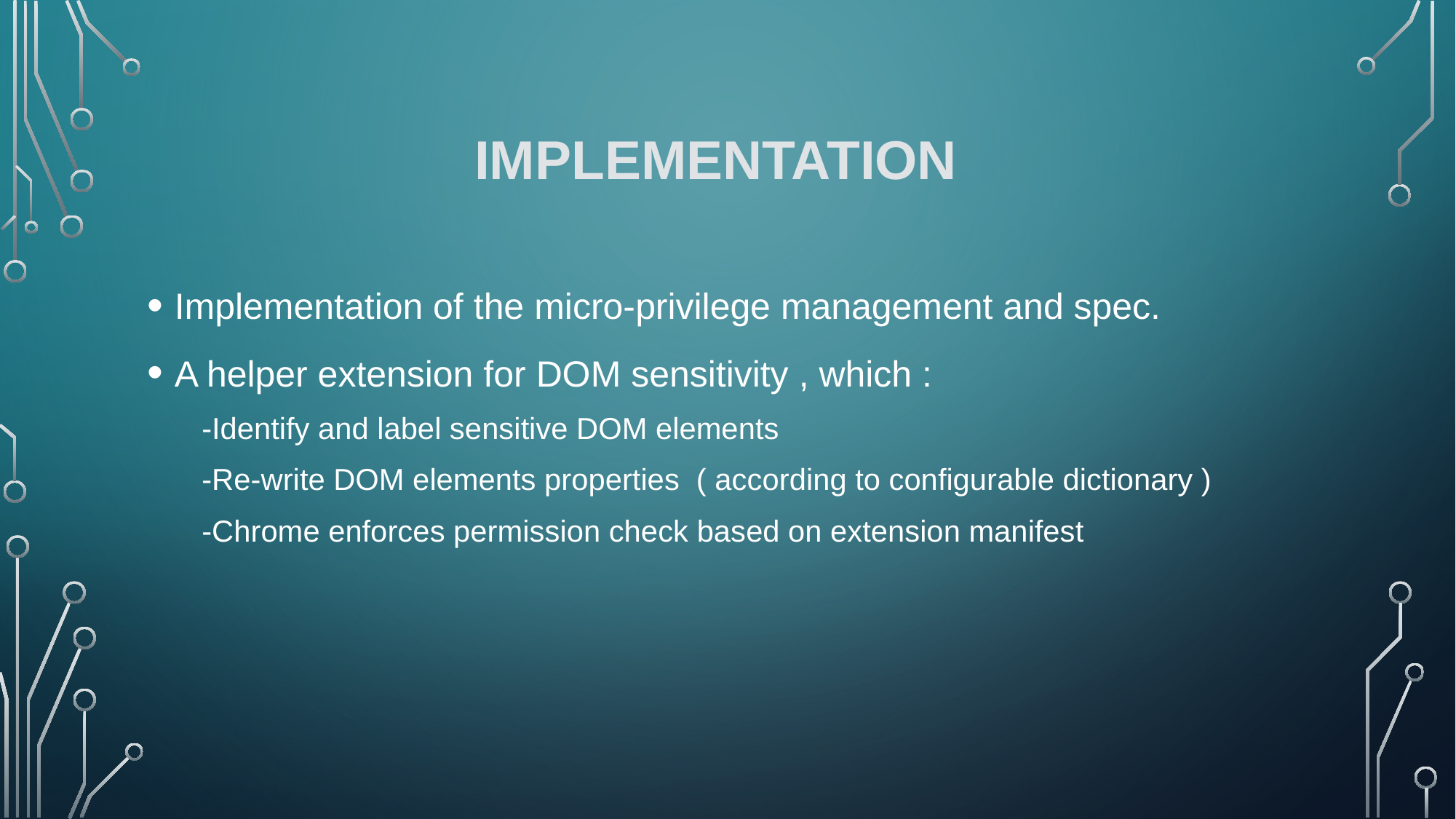

# Implementation
Implementation of the micro-privilege management and spec.
A helper extension for DOM sensitivity , which :
-Identify and label sensitive DOM elements
-Re-write DOM elements properties  ( according to configurable dictionary )
-Chrome enforces permission check based on extension manifest